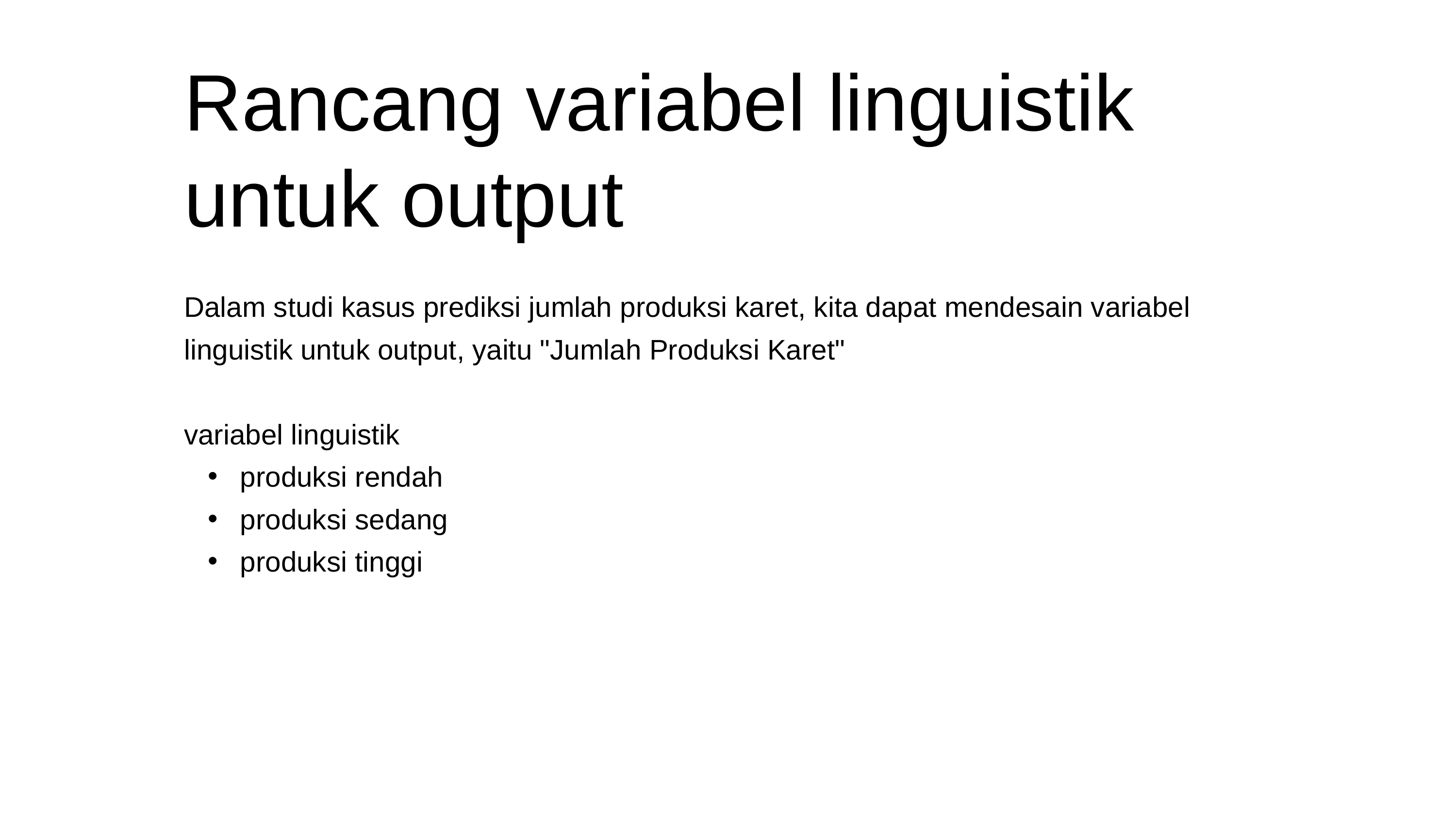

Rancang variabel linguistik untuk output
Dalam studi kasus prediksi jumlah produksi karet, kita dapat mendesain variabel linguistik untuk output, yaitu "Jumlah Produksi Karet"

variabel linguistik
 produksi rendah
 produksi sedang
 produksi tinggi